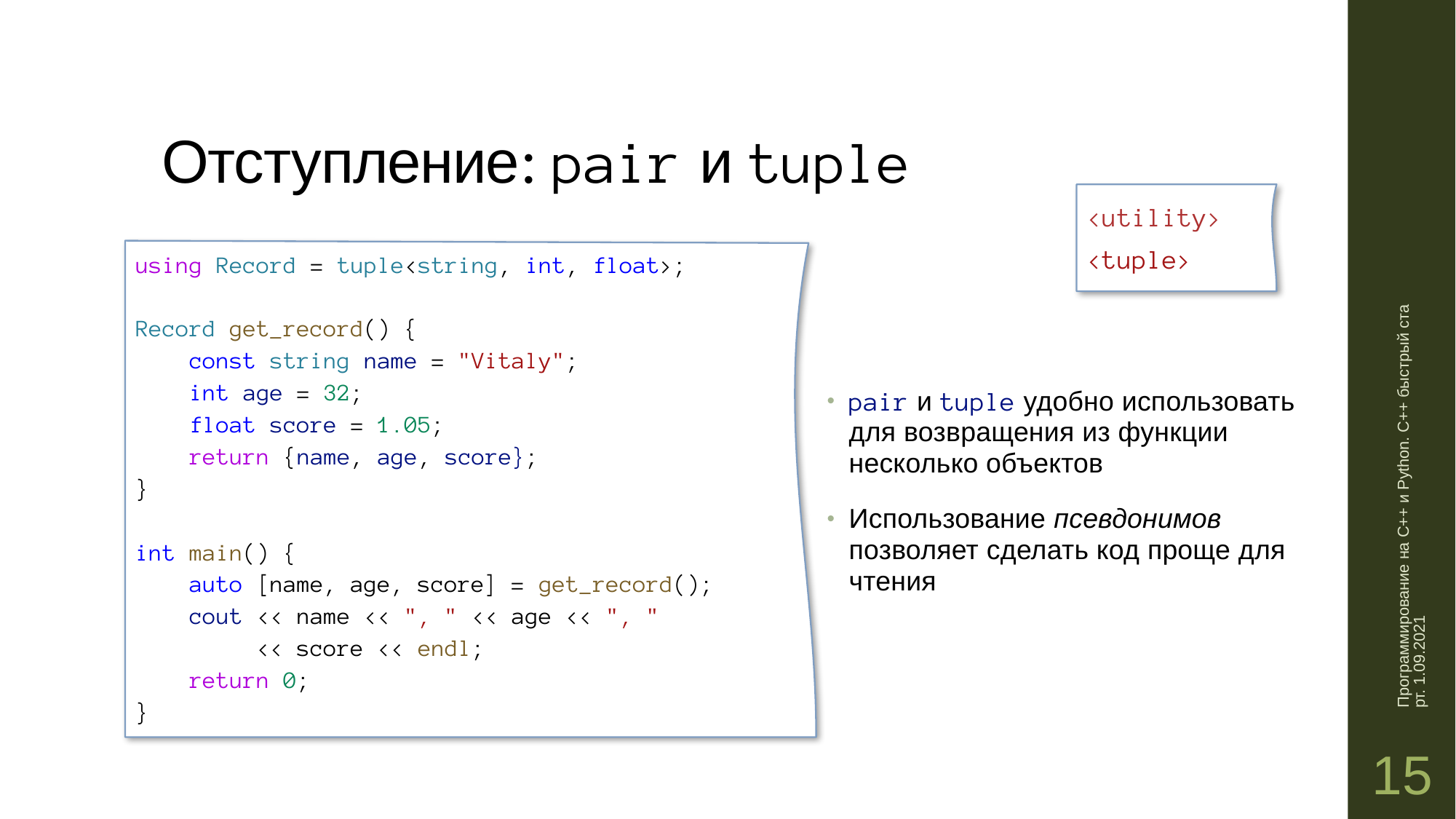

# Отступление: pair и tuple
<utility>
<tuple>
using Record = tuple<string, int, float>;
Record get_record() {
    const string name = "Vitaly";
    int age = 32;
    float score = 1.05;
    return {name, age, score};
}

int main() {
    auto [name, age, score] = get_record();
    cout << name << ", " << age << ", "
         << score << endl;
    return 0;
}

pair и tuple удобно использовать для возвращения из функции несколько объектов
Использование псевдонимов позволяет сделать код проще для чтения
Программирование на C++ и Python. C++ быстрый старт. 1.09.2021
15